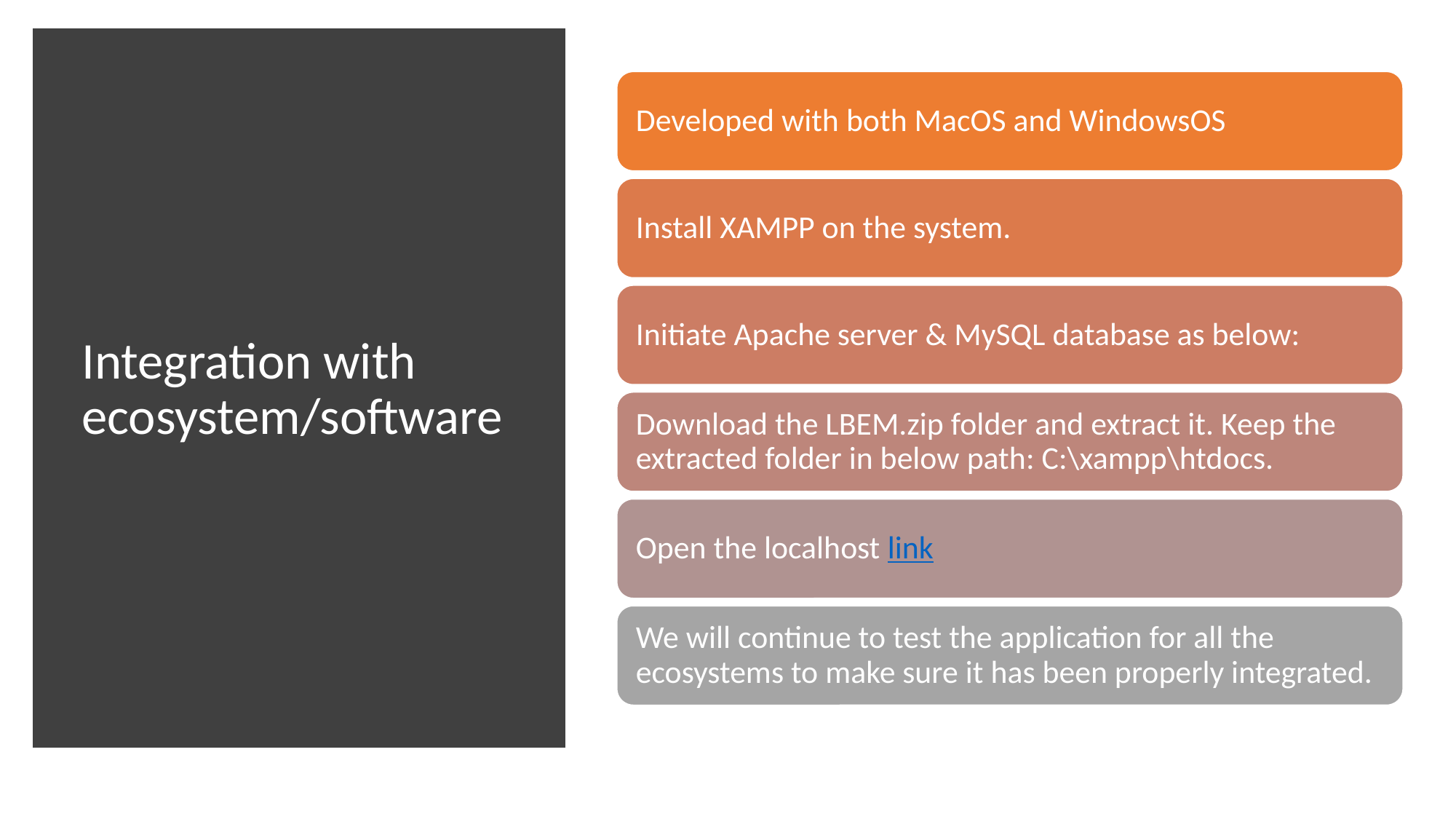

Developed with both MacOS and WindowsOS
Install XAMPP on the system.
Initiate Apache server & MySQL database as below:
Download the LBEM.zip folder and extract it. Keep the extracted folder in below path: C:\xampp\htdocs.
Open the localhost link
We will continue to test the application for all the ecosystems to make sure it has been properly integrated.
# Integration with ecosystem/software